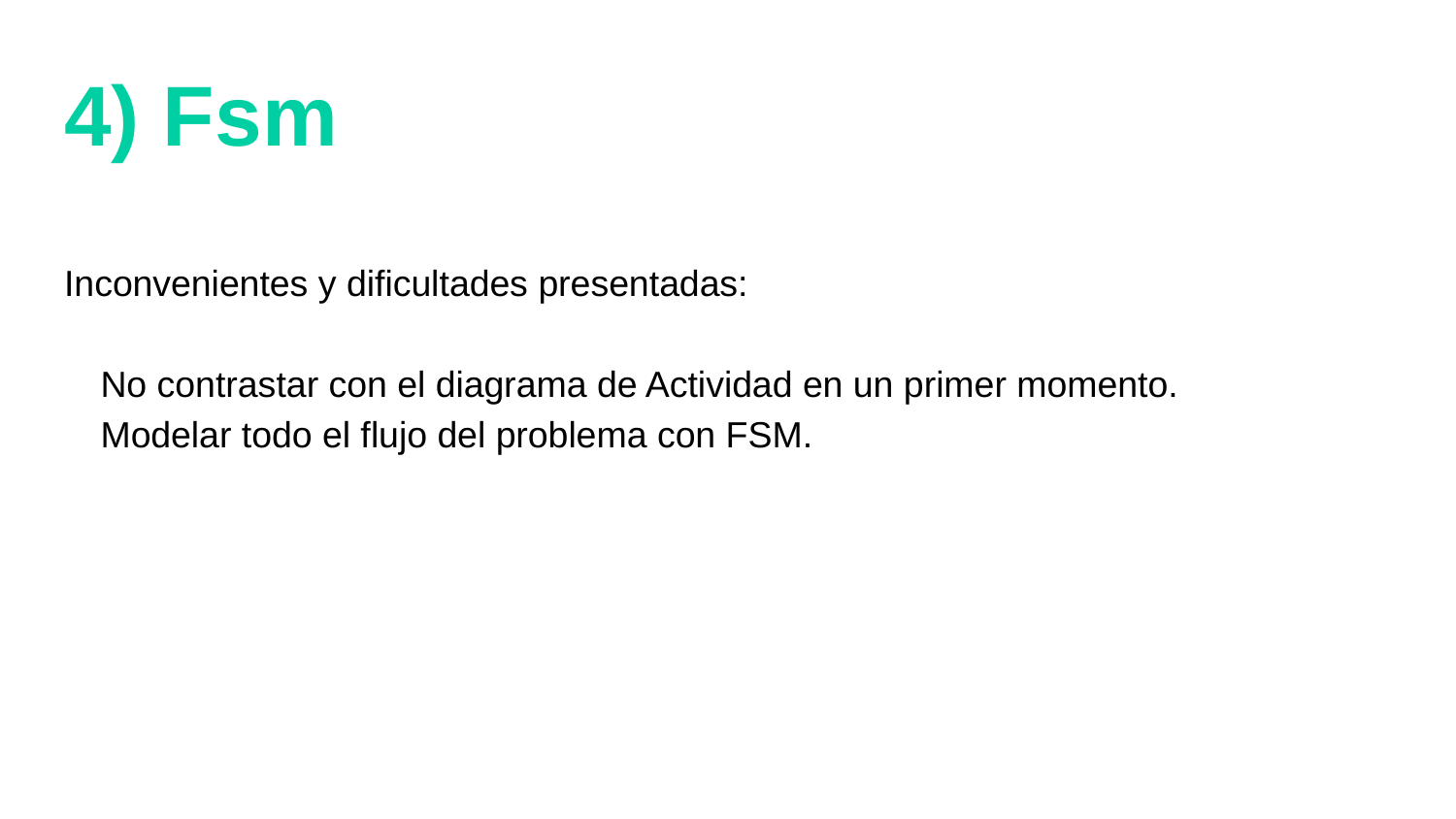

# 4) Fsm

Inconvenientes y dificultades presentadas:

No contrastar con el diagrama de Actividad en un primer momento.
Modelar todo el flujo del problema con FSM.